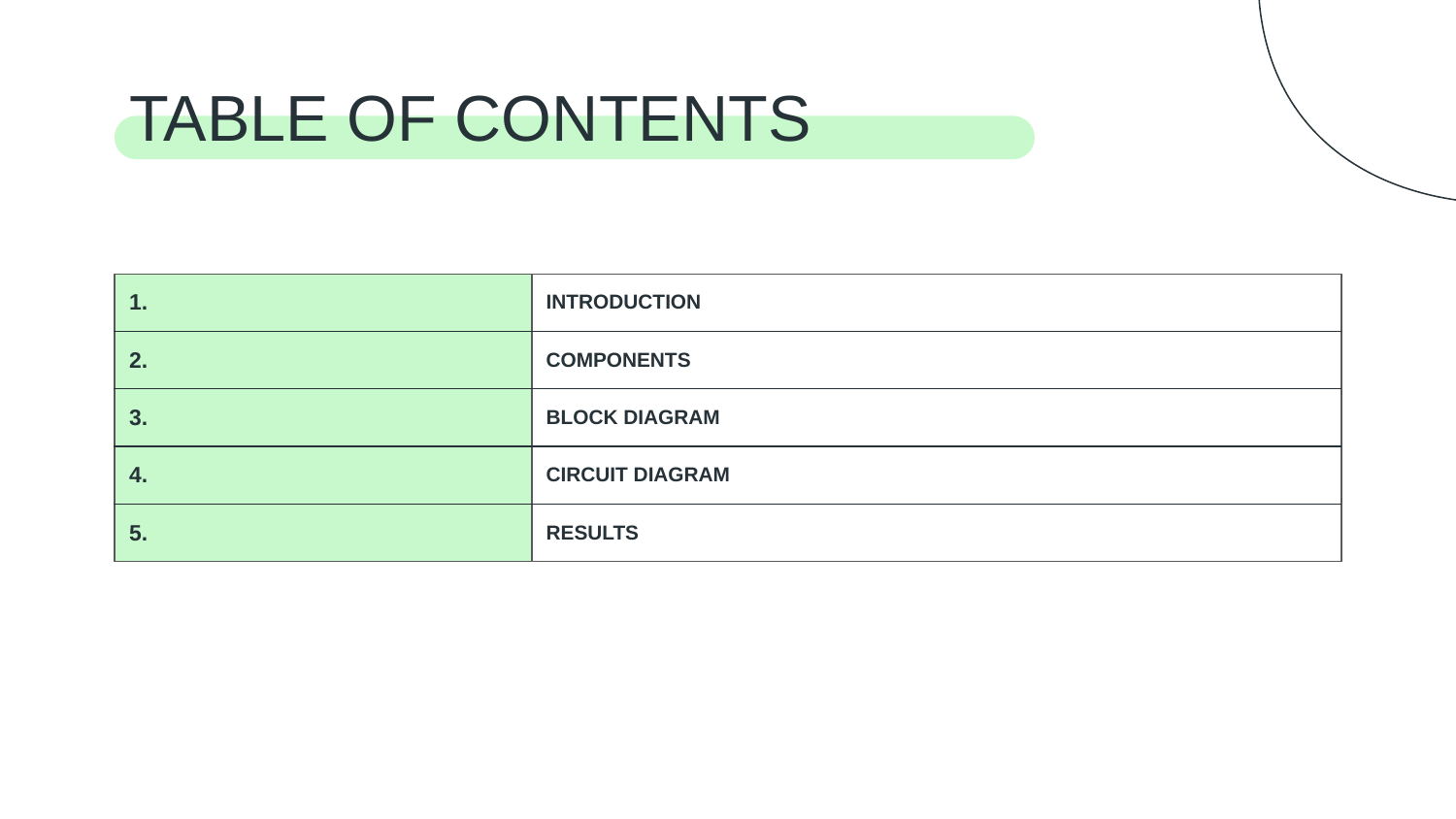

# TABLE OF CONTENTS
| 1. | INTRODUCTION |
| --- | --- |
| 2. | COMPONENTS |
| 3. | BLOCK DIAGRAM |
| 4. | CIRCUIT DIAGRAM |
| 5. | RESULTS |